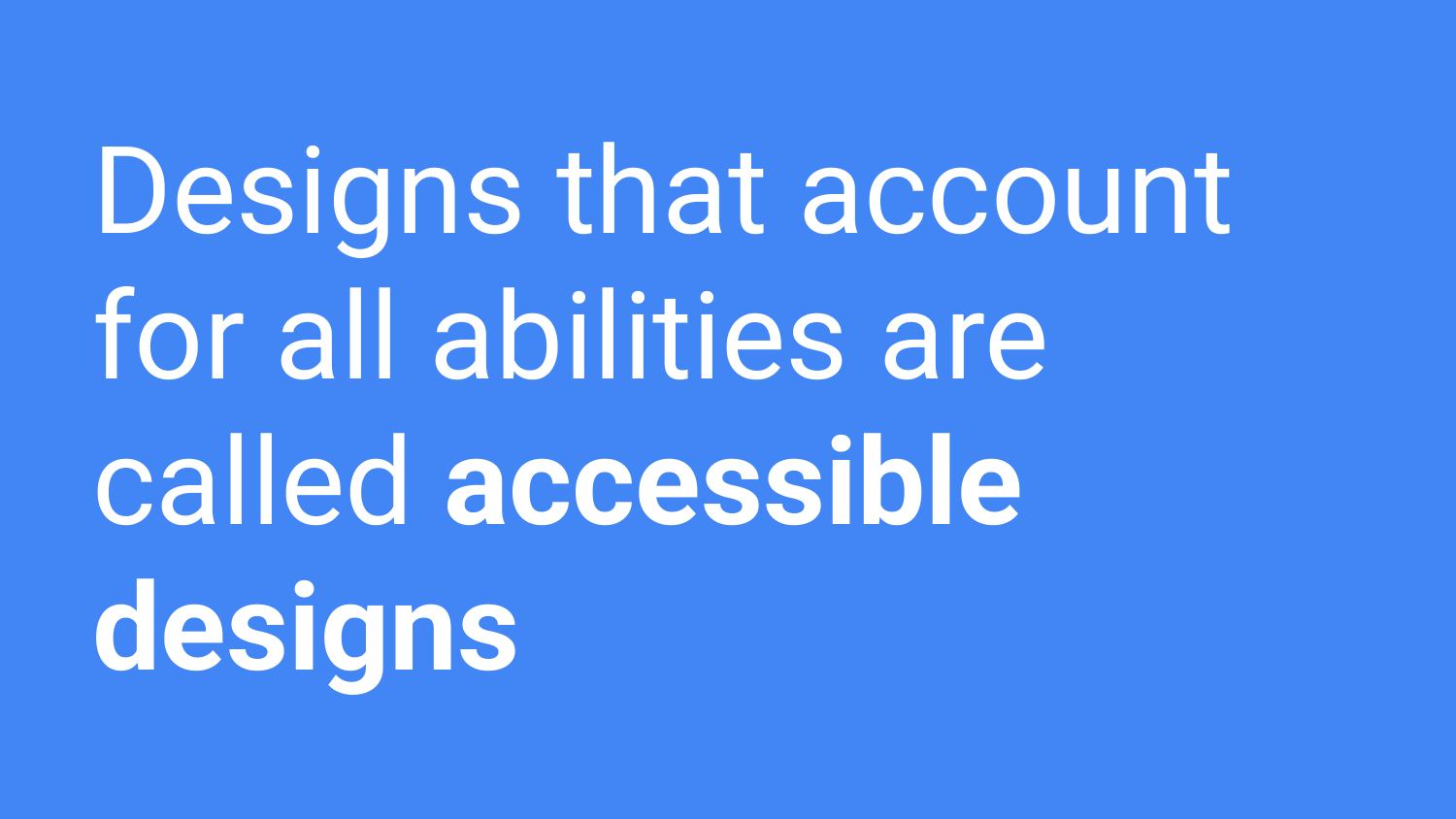

# Designs that account for all abilities are called accessible designs